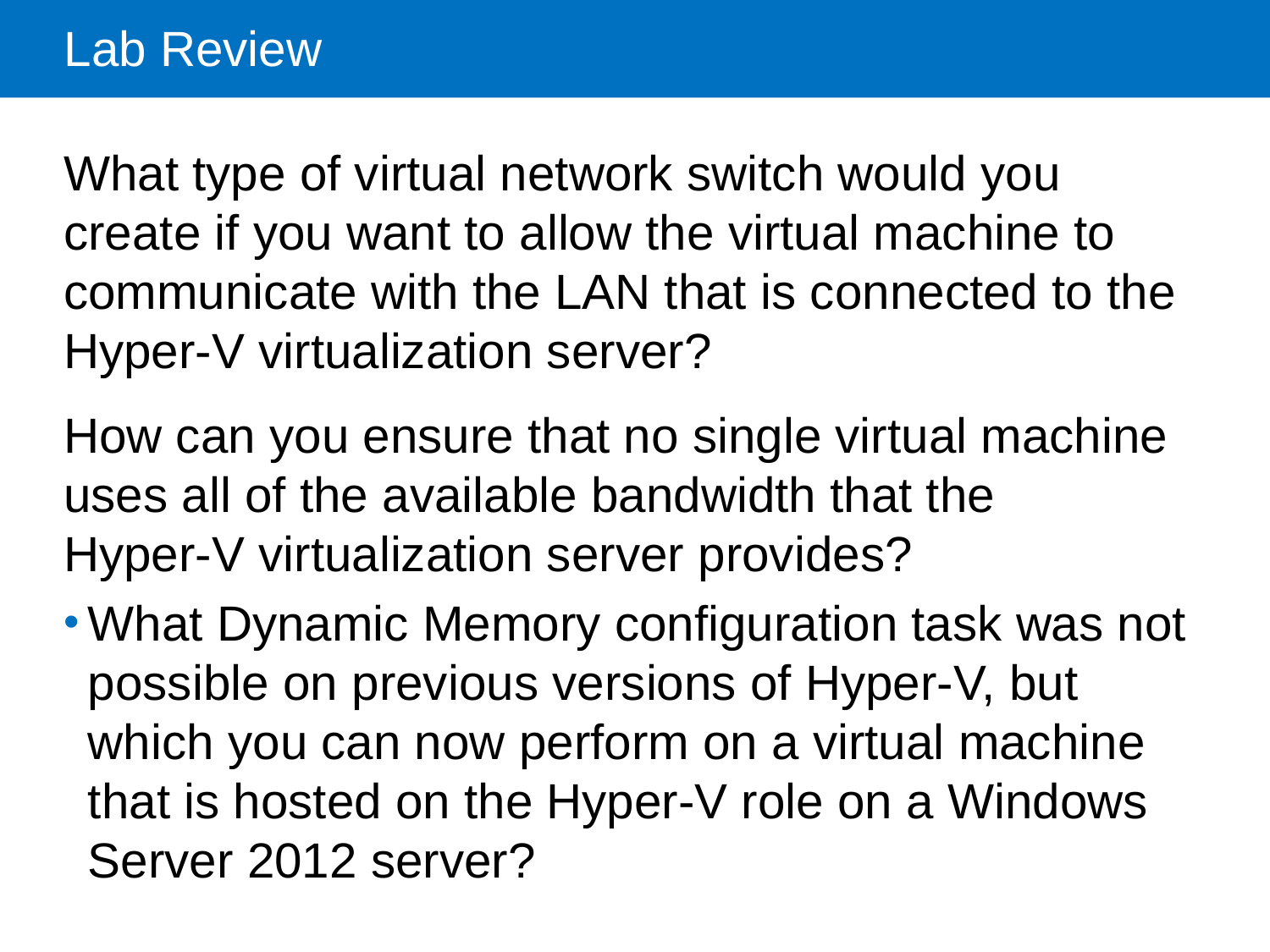

# Lab Review
What type of virtual network switch would you create if you want to allow the virtual machine to communicate with the LAN that is connected to the Hyper-V virtualization server?
How can you ensure that no single virtual machine uses all of the available bandwidth that the
Hyper-V virtualization server provides?
What Dynamic Memory configuration task was not possible on previous versions of Hyper-V, but which you can now perform on a virtual machine that is hosted on the Hyper-V role on a Windows Server 2012 server?